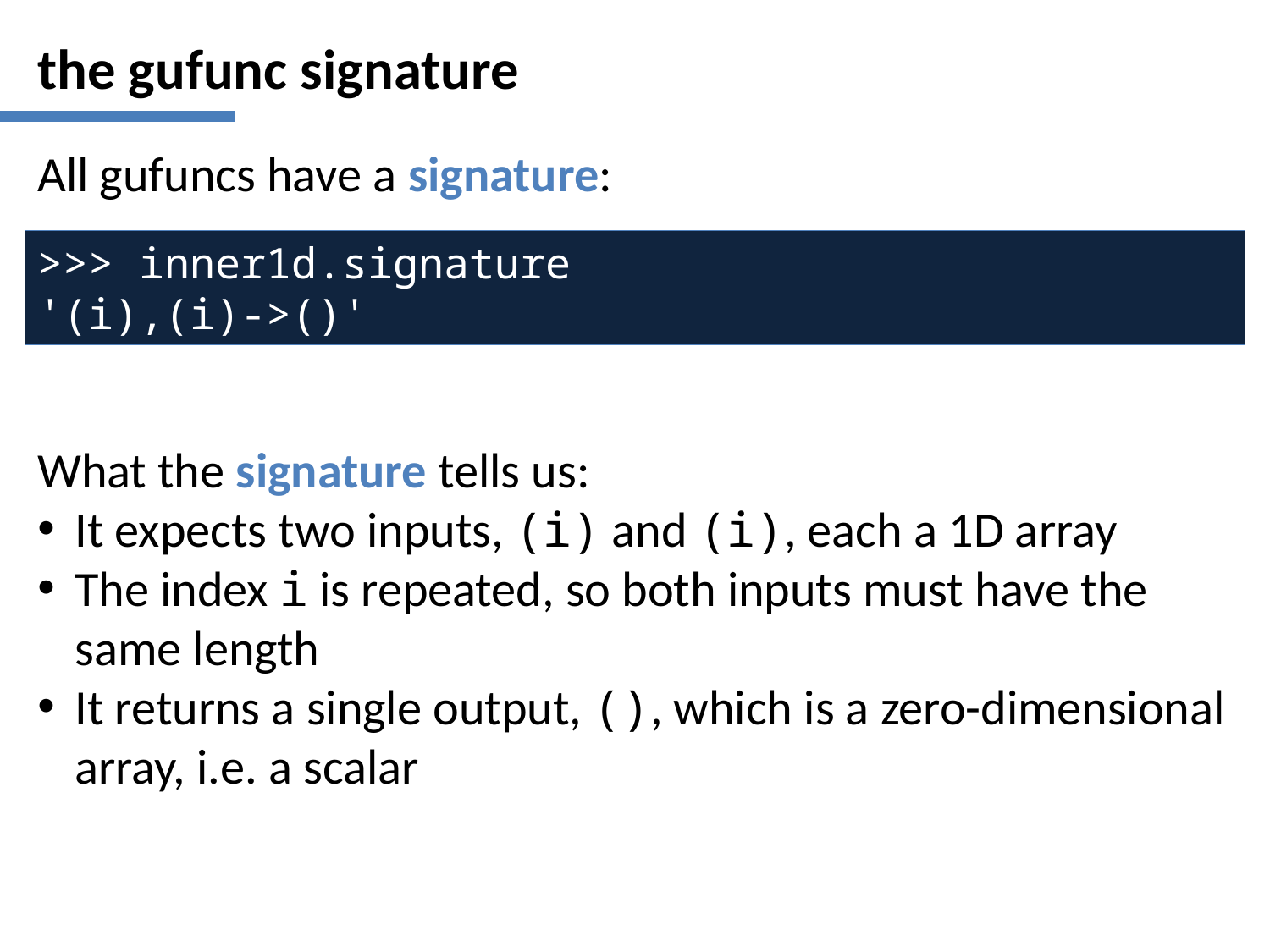

# the gufunc signature
All gufuncs have a signature:

What the signature tells us:
It expects two inputs, (i) and (i), each a 1D array
The index i is repeated, so both inputs must have the same length
It returns a single output, (), which is a zero-dimensional array, i.e. a scalar

>>> inner1d.signature
'(i),(i)->()'